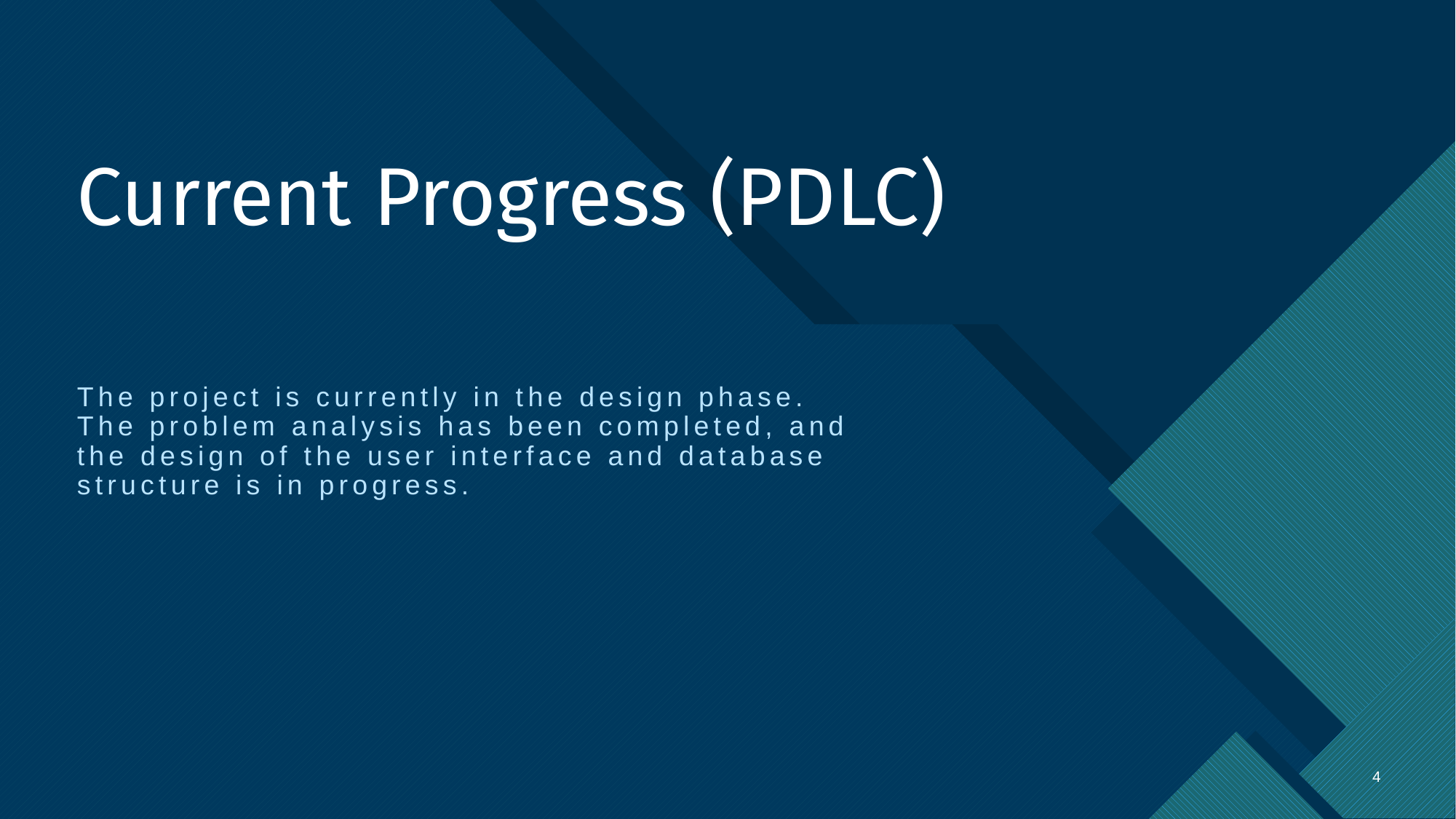

# Current Progress (PDLC)
The project is currently in the design phase. The problem analysis has been completed, and the design of the user interface and database structure is in progress.
4